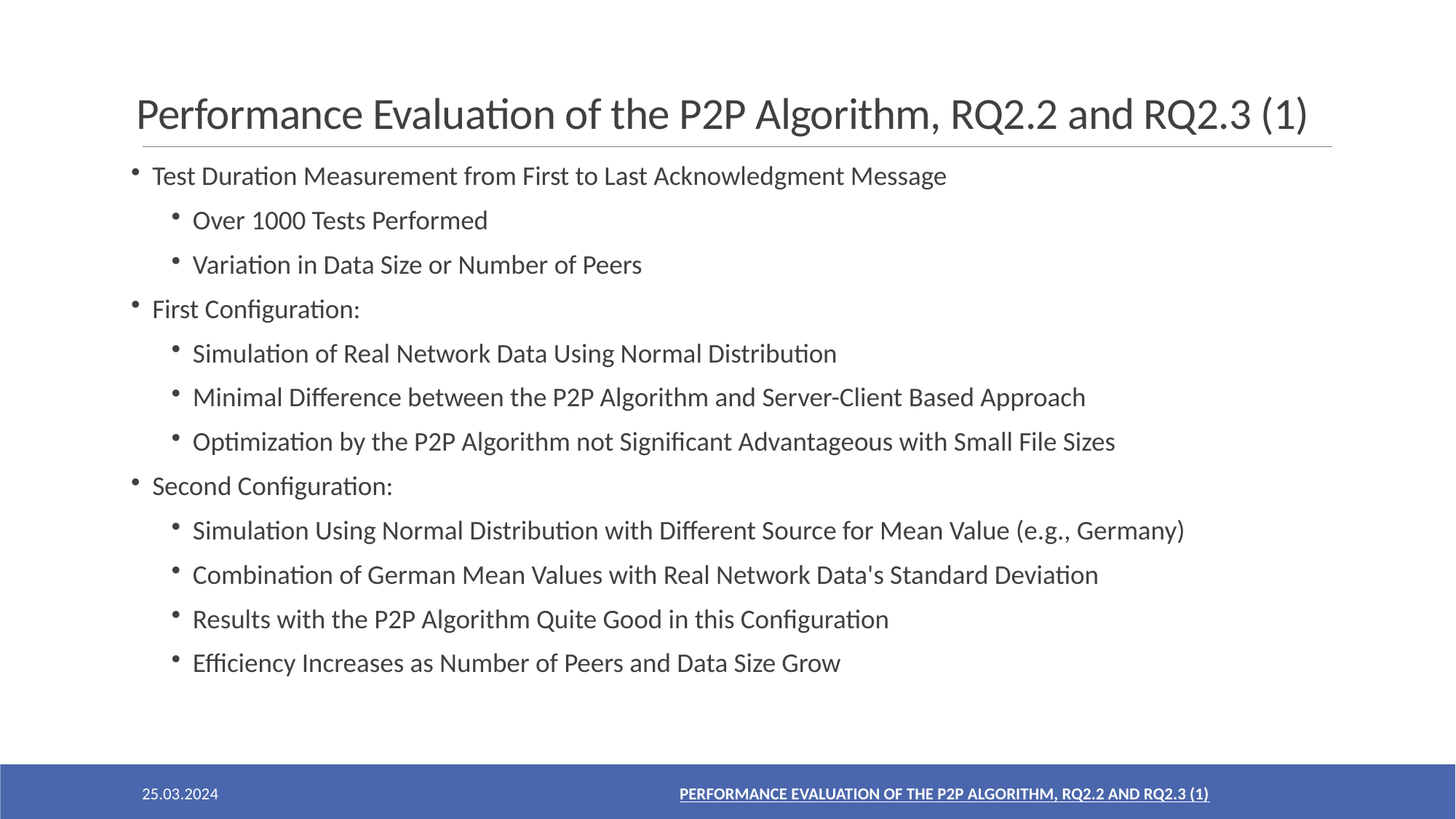

19
# Performance Evaluation of the P2P Algorithm, RQ2.2 and RQ2.3 (1)
Test Duration Measurement from First to Last Acknowledgment Message
Over 1000 Tests Performed
Variation in Data Size or Number of Peers
First Configuration:
Simulation of Real Network Data Using Normal Distribution
Minimal Difference between the P2P Algorithm and Server-Client Based Approach
Optimization by the P2P Algorithm not Significant Advantageous with Small File Sizes
Second Configuration:
Simulation Using Normal Distribution with Different Source for Mean Value (e.g., Germany)
Combination of German Mean Values with Real Network Data's Standard Deviation
Results with the P2P Algorithm Quite Good in this Configuration
Efficiency Increases as Number of Peers and Data Size Grow
25.03.2024
                                                           Performance evaluation of the p2p algorithm, rq2.2 and rq2.3 (1)